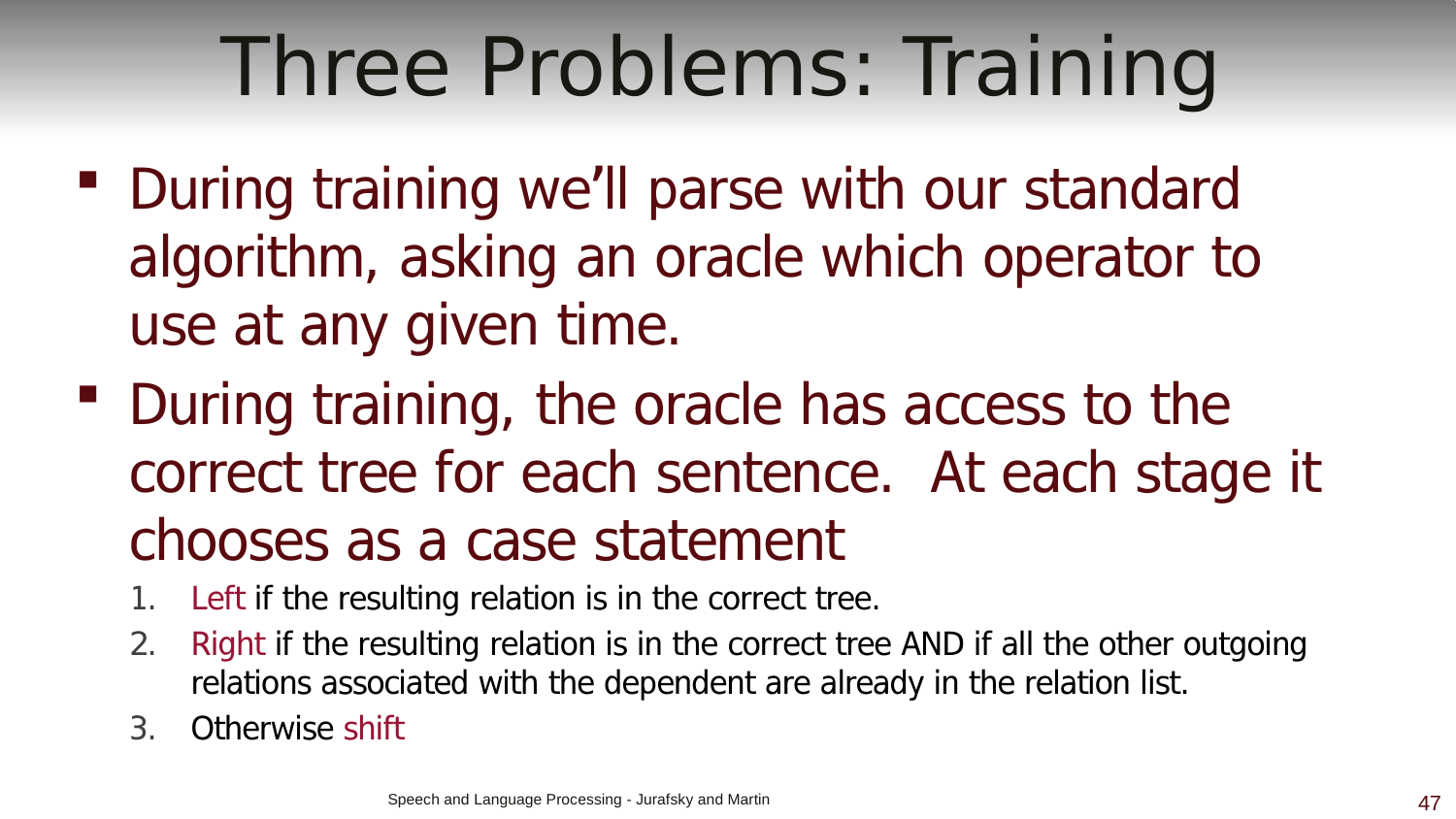

# Three Problems: Training
During training we’ll parse with our standard algorithm, asking an oracle which operator to use at any given time.
During training, the oracle has access to the correct tree for each sentence.  At each stage it chooses as a case statement
Left if the resulting relation is in the correct tree.
Right if the resulting relation is in the correct tree AND if all the other outgoing relations associated with the dependent are already in the relation list.
Otherwise shift
                                         Speech and Language Processing - Jurafsky and Martin
47